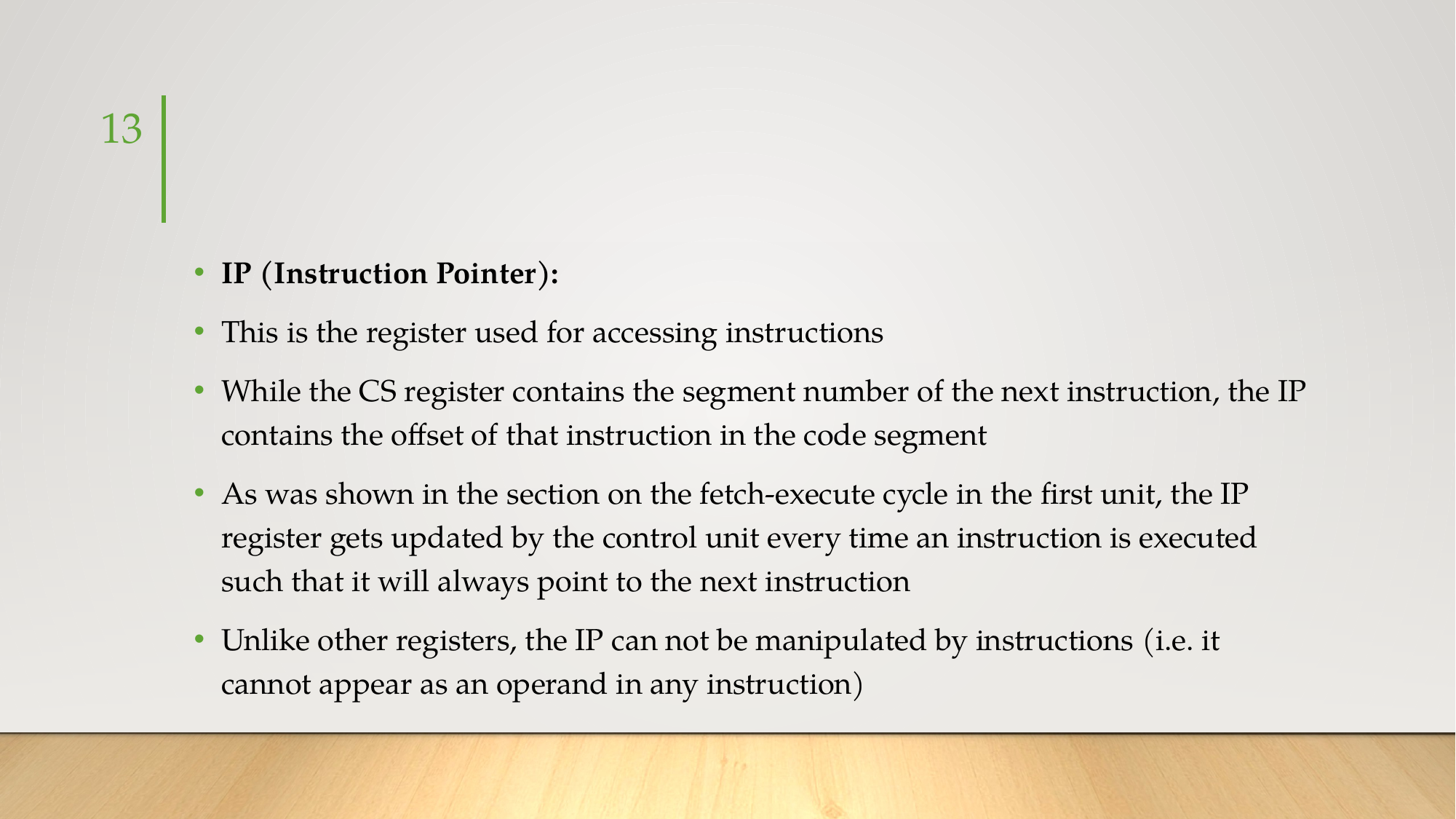

13
#
IP (Instruction Pointer):
This is the register used for accessing instructions
While the CS register contains the segment number of the next instruction, the IP contains the offset of that instruction in the code segment
As was shown in the section on the fetch-execute cycle in the first unit, the IP register gets updated by the control unit every time an instruction is executed such that it will always point to the next instruction
Unlike other registers, the IP can not be manipulated by instructions (i.e. it cannot appear as an operand in any instruction)